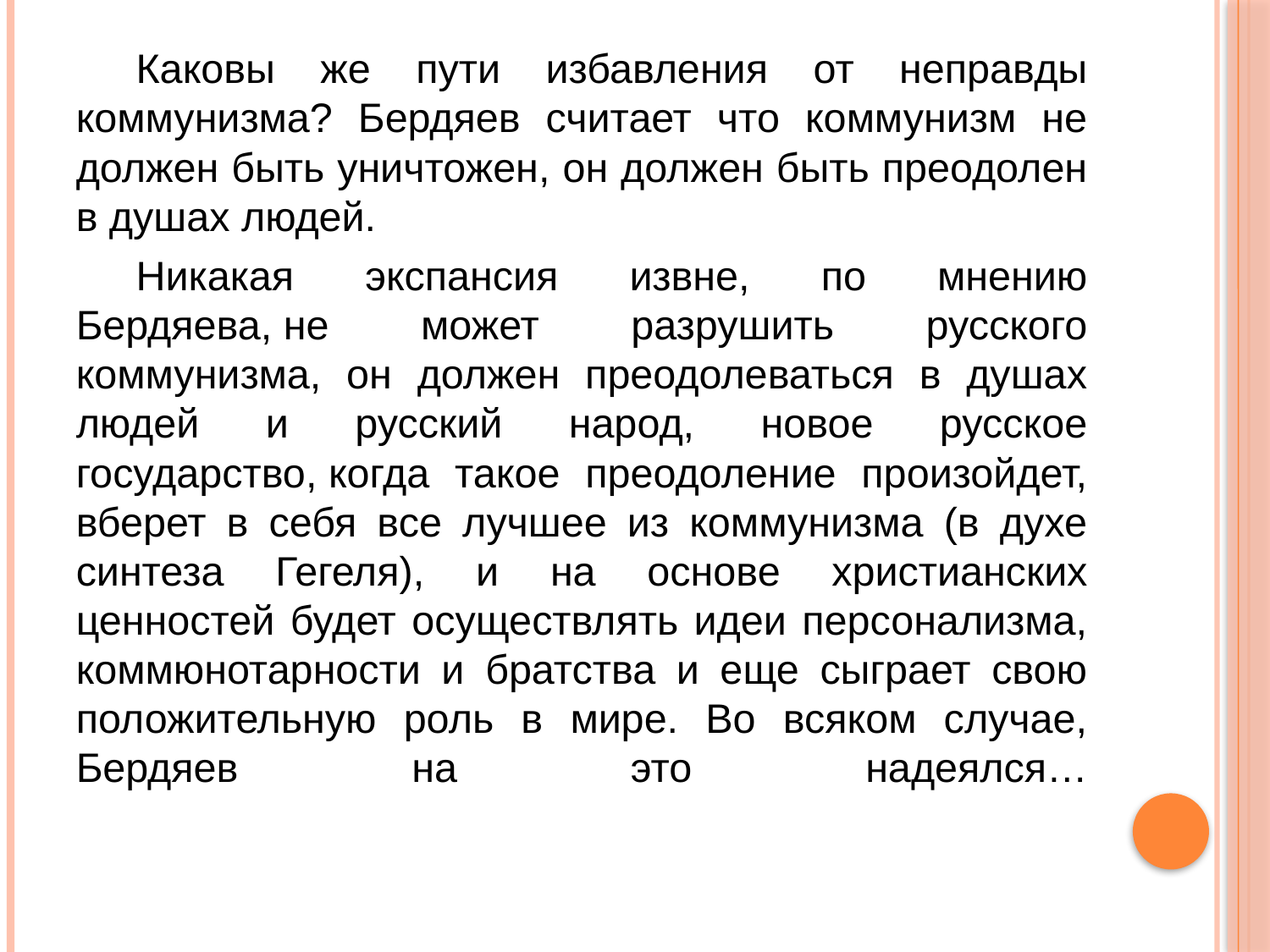

Каковы же пути избавления от неправды коммунизма? Бердяев считает что коммунизм не должен быть уничтожен, он должен быть преодолен в душах людей.
Никакая экспансия извне, по мнению Бердяева, не может разрушить русского коммунизма, он должен преодолеваться в душах людей и русский народ, новое русское государство, когда такое преодоление произойдет, вберет в себя все лучшее из коммунизма (в духе синтеза Гегеля), и на основе христианских ценностей будет осуществлять идеи персонализма, коммюнотарности и братства и еще сыграет свою положительную роль в мире. Во всяком случае, Бердяев на это надеялся…